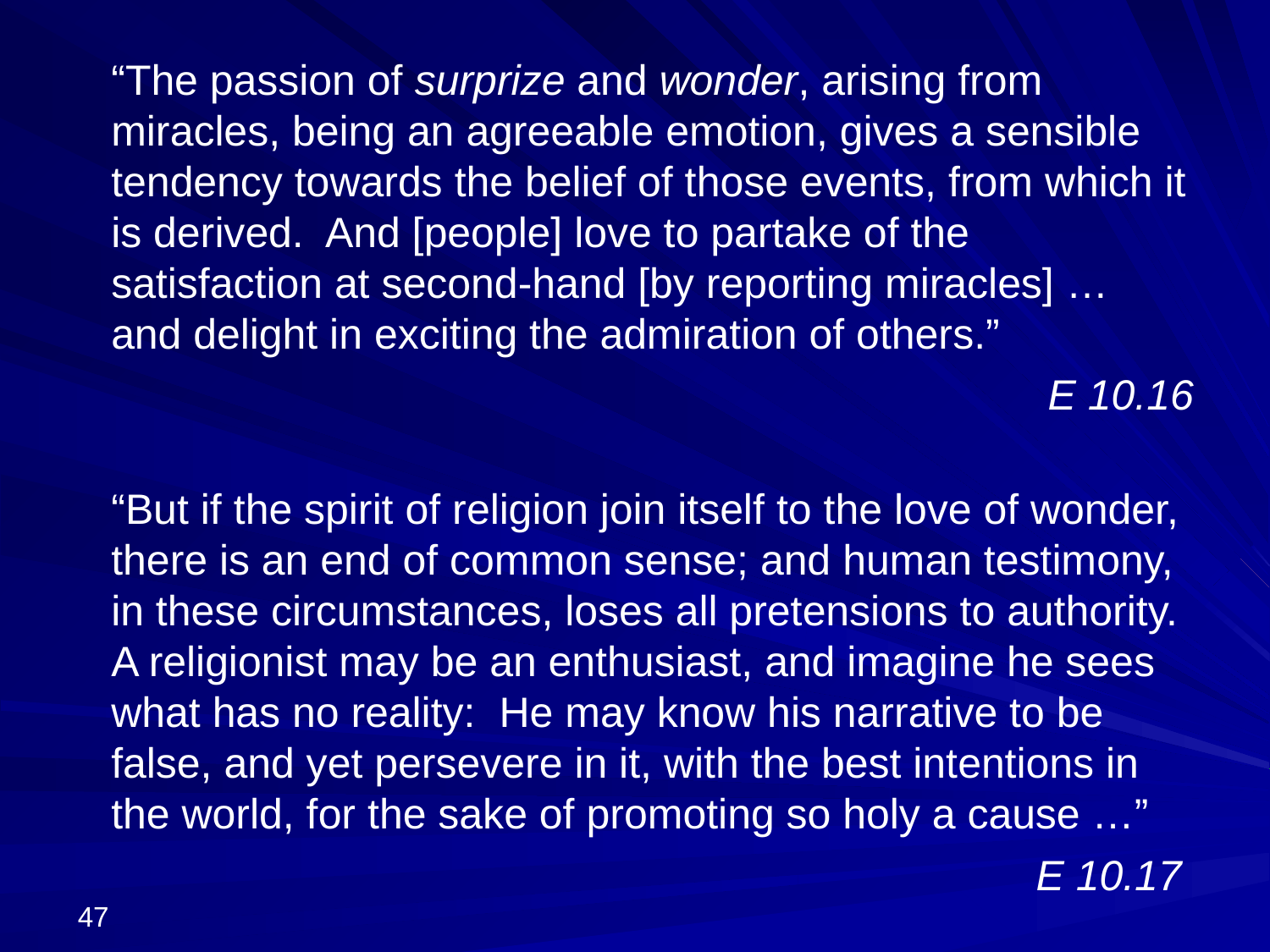

“The passion of surprize and wonder, arising from miracles, being an agreeable emotion, gives a sensible tendency towards the belief of those events, from which it is derived.  And [people] love to partake of the satisfaction at second-hand [by reporting miracles] …
and delight in exciting the admiration of others.”
E 10.16
“But if the spirit of religion join itself to the love of wonder, there is an end of common sense; and human testimony, in these circumstances, loses all pretensions to authority.  A religionist may be an enthusiast, and imagine he sees what has no reality:  He may know his narrative to be false, and yet persevere in it, with the best intentions in the world, for the sake of promoting so holy a cause …”
E 10.17

47